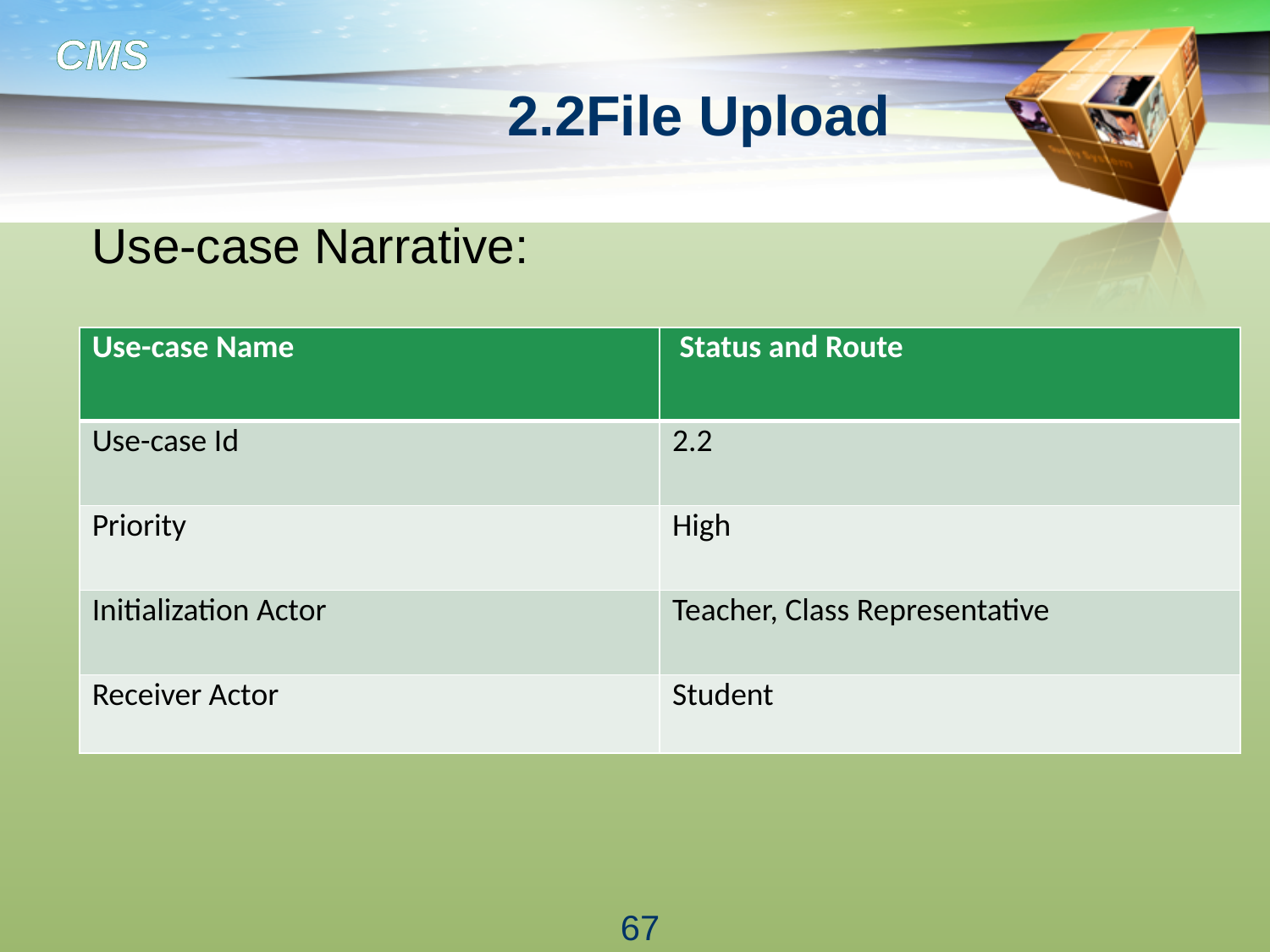

# 2.2File Upload
Use-case Narrative:

| Use-case Name | Status and Route |
| --- | --- |
| Use-case Id | 2.2 |
| Priority | High |
| Initialization Actor | Teacher, Class Representative |
| Receiver Actor | Student |
67